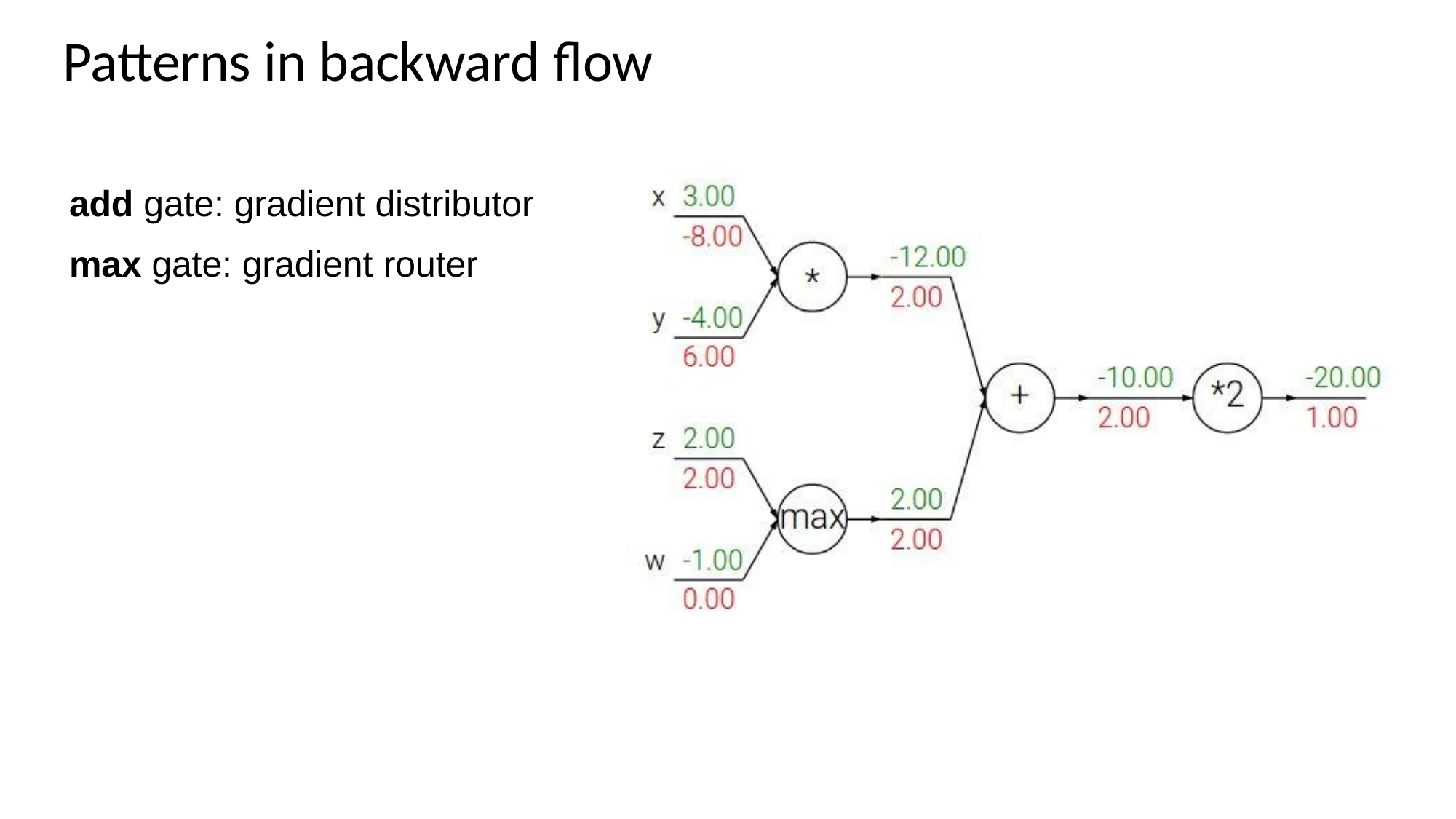

# Patterns in backward flow
add gate: gradient distributor
max gate: gradient router